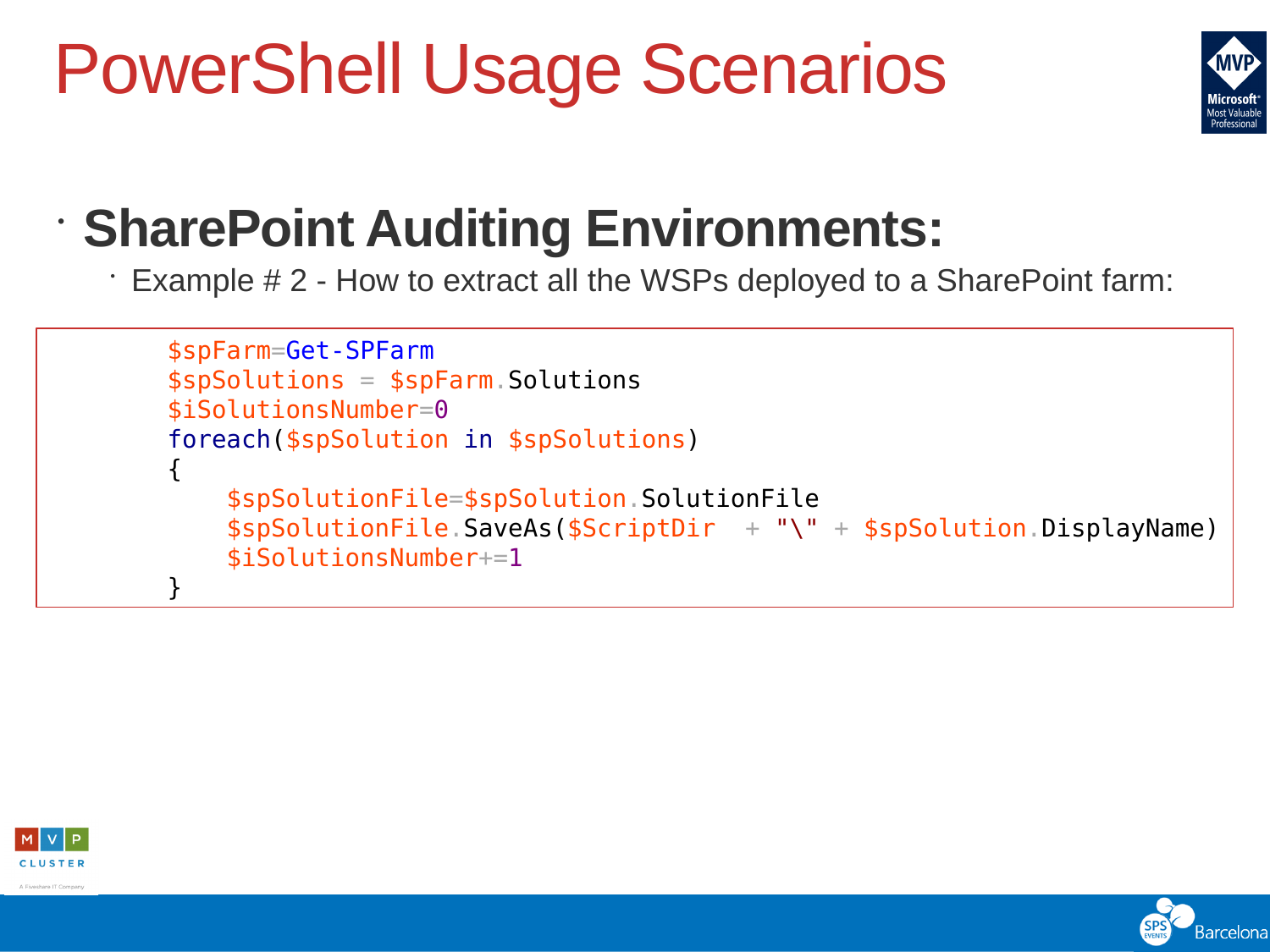

# PowerShell Usage Scenarios
SharePoint Auditing Environments:
Example # 2 - How to extract all the WSPs deployed to a SharePoint farm:

        $spFarm=Get-SPFarm
        $spSolutions = $spFarm.Solutions
        $iSolutionsNumber=0
        foreach($spSolution in $spSolutions)
        {
            $spSolutionFile=$spSolution.SolutionFile
            $spSolutionFile.SaveAs($ScriptDir  + "\" + $spSolution.DisplayName)
            $iSolutionsNumber+=1
        }